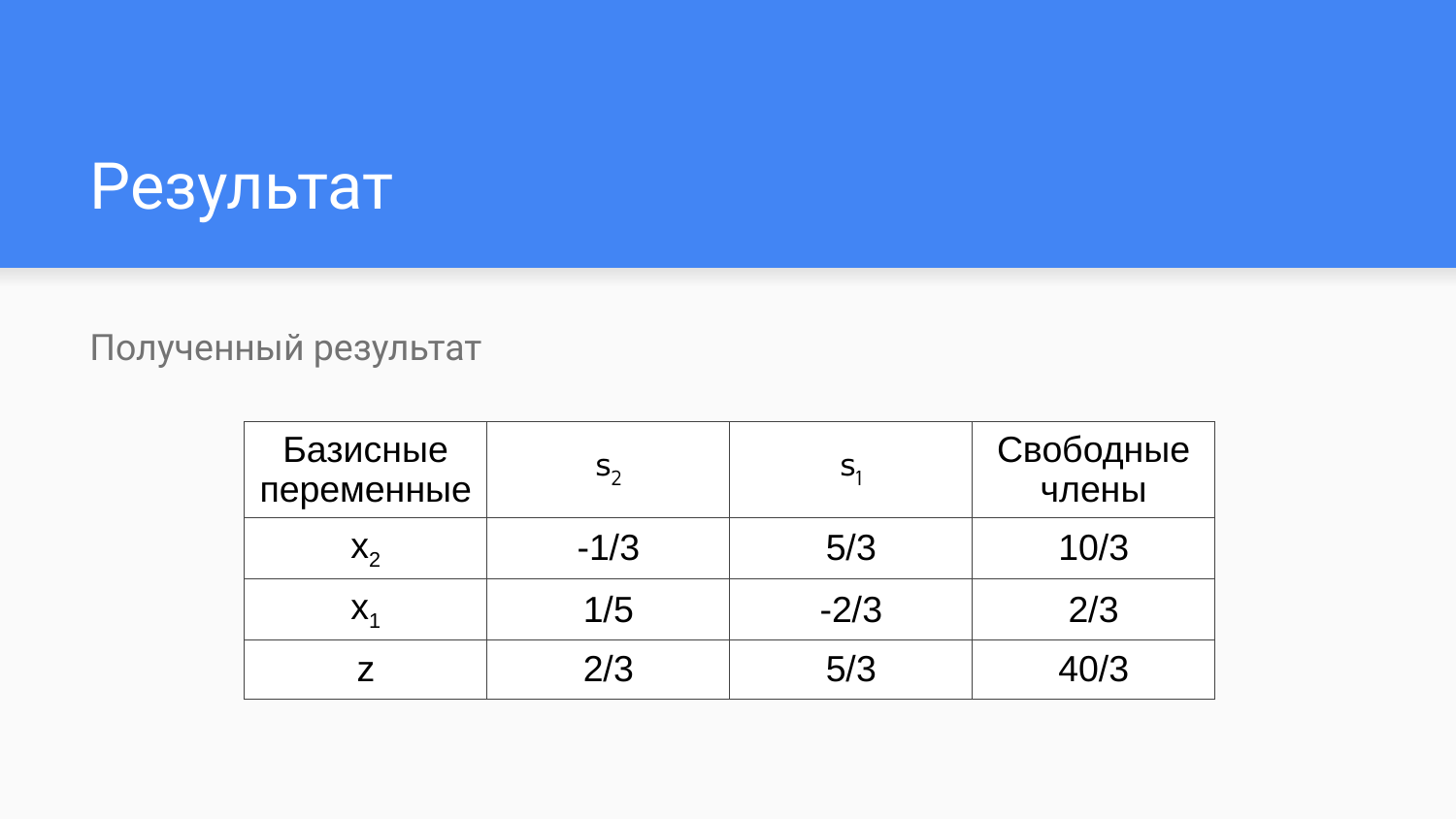

# Результат
Полученный результат
| Базисные переменные | s2 | s1 | Свободные члены |
| --- | --- | --- | --- |
| x2 | -1/3 | 5/3 | 10/3 |
| x1 | 1/5 | -2/3 | 2/3 |
| z | 2/3 | 5/3 | 40/3 |